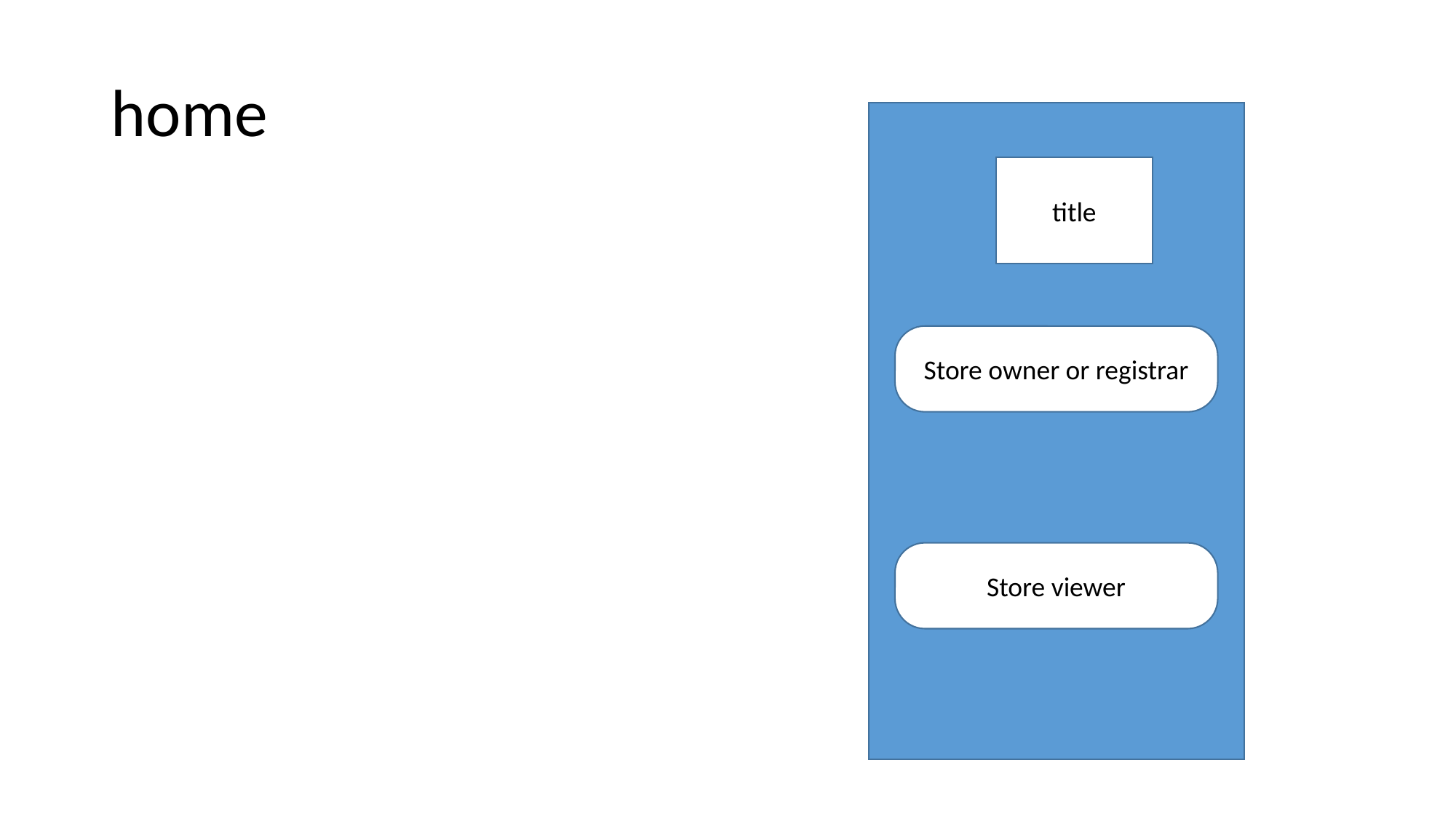

# home

title
Store owner or registrar
Store viewer